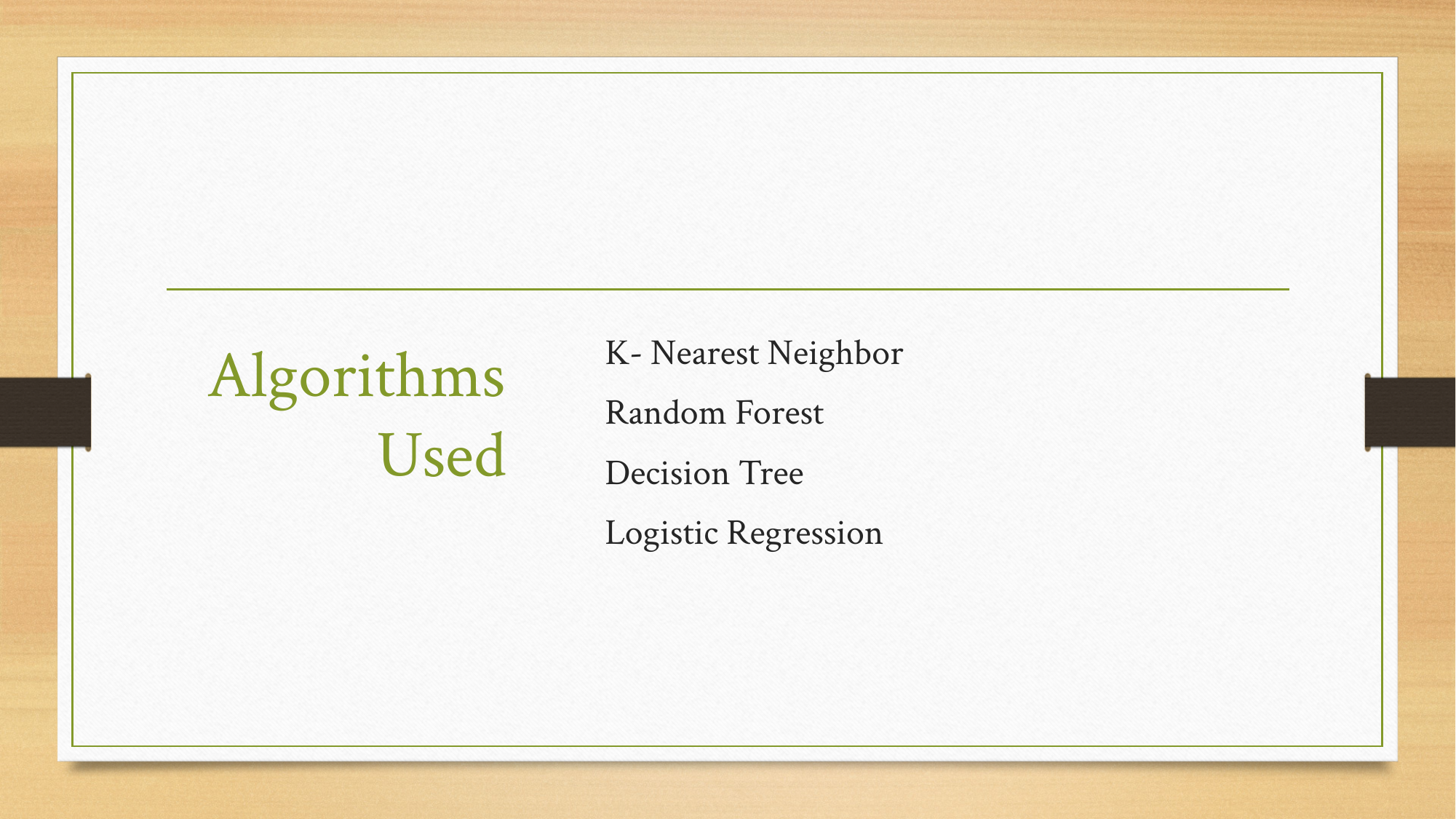

# Algorithms Used

K- Nearest Neighbor
Random Forest
Decision Tree
Logistic Regression